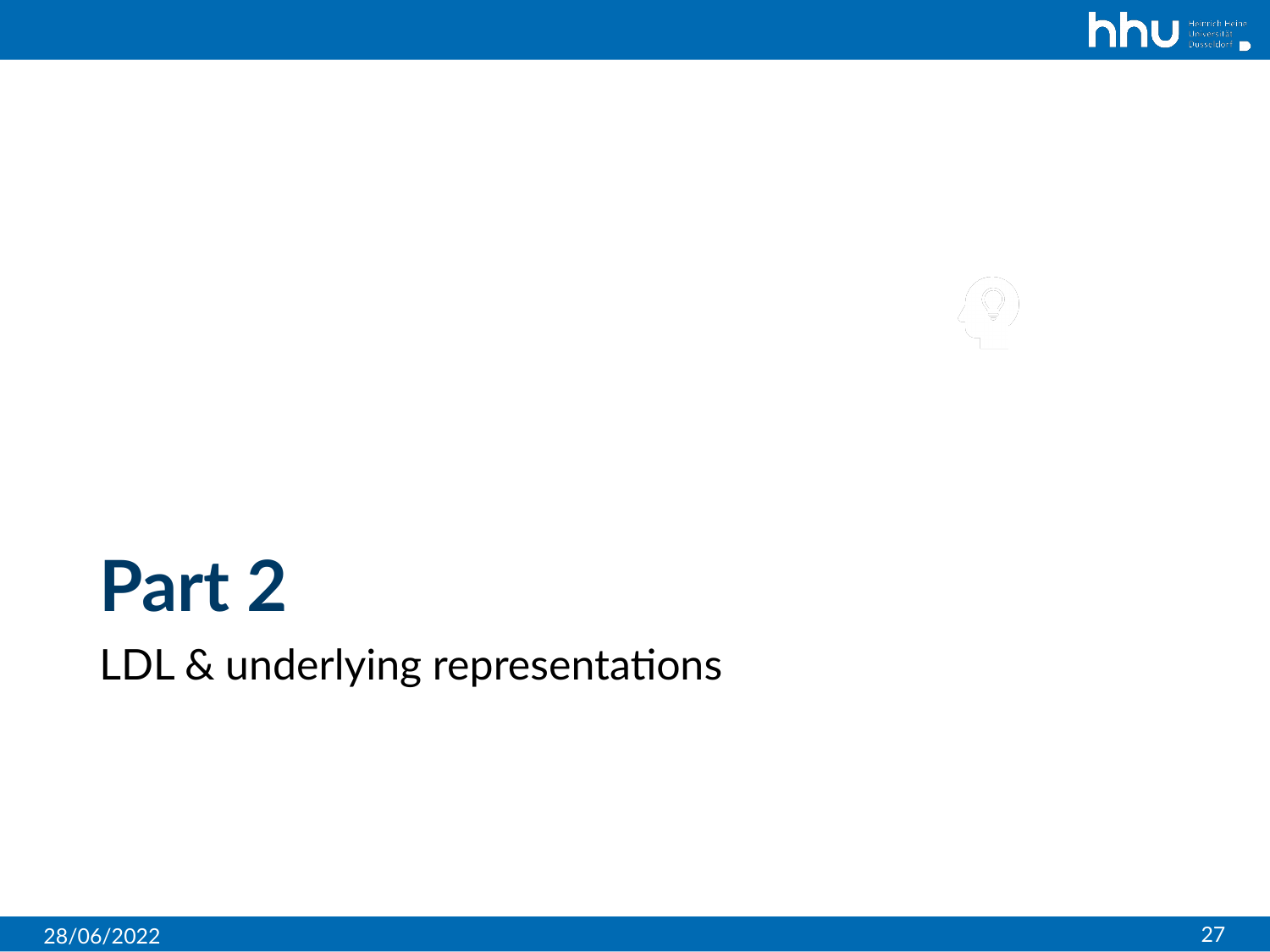

# Part 2
LDL & underlying representations
27
28/06/2022